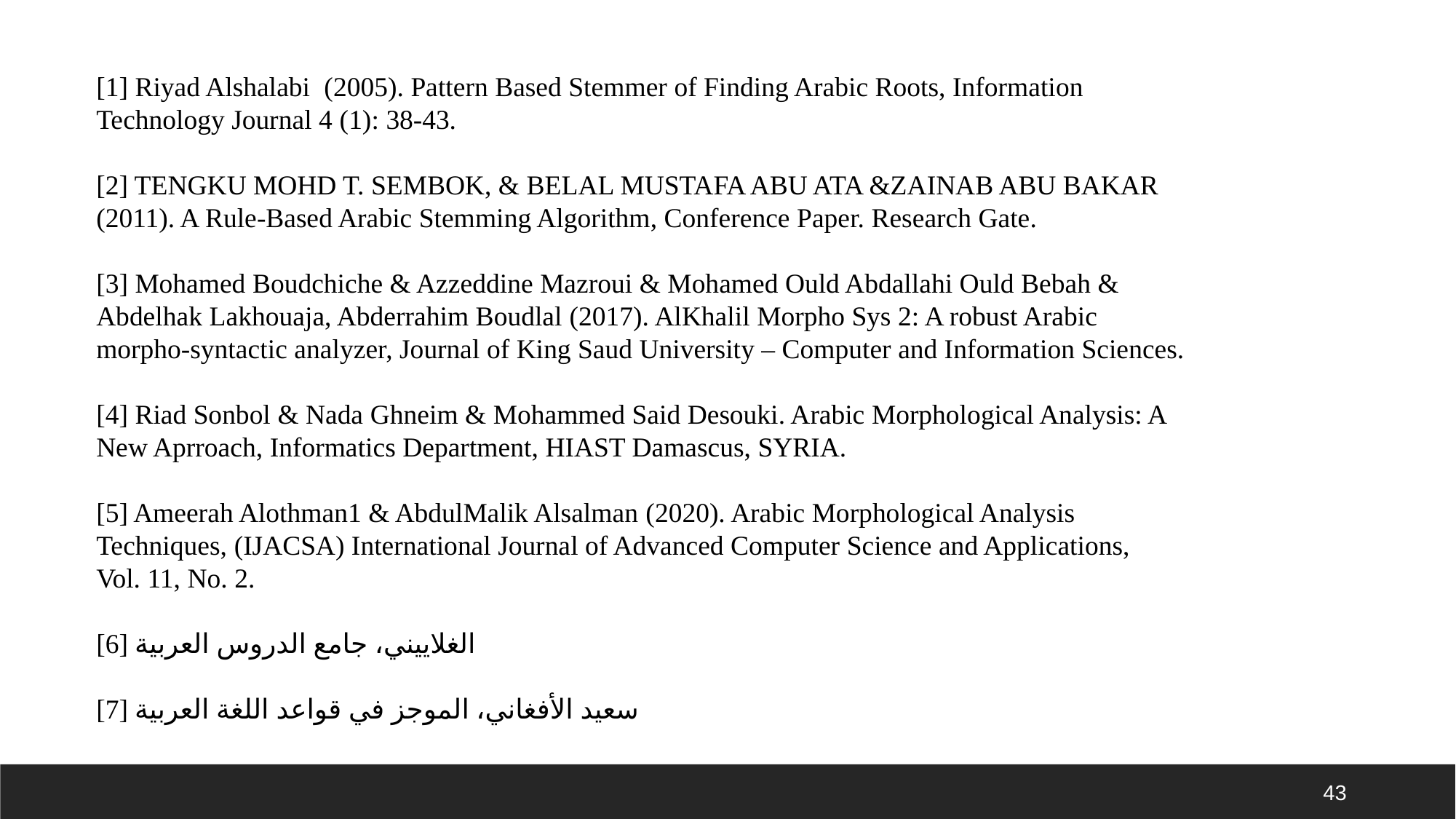

[1] Riyad Alshalabi  (2005). Pattern Based Stemmer of Finding Arabic Roots, Information Technology Journal 4 (1): 38-43.

[2] TENGKU MOHD T. SEMBOK, & BELAL MUSTAFA ABU ATA &ZAINAB ABU BAKAR (2011). A Rule-Based Arabic Stemming Algorithm, Conference Paper. Research Gate.

[3] Mohamed Boudchiche & Azzeddine Mazroui & Mohamed Ould Abdallahi Ould Bebah &
Abdelhak Lakhouaja, Abderrahim Boudlal (2017). AlKhalil Morpho Sys 2: A robust Arabic morpho-syntactic analyzer, Journal of King Saud University – Computer and Information Sciences.
[4] Riad Sonbol & Nada Ghneim & Mohammed Said Desouki. Arabic Morphological Analysis: A New Aprroach, Informatics Department, HIAST Damascus, SYRIA.

[5] Ameerah Alothman1 & AbdulMalik Alsalman (2020). Arabic Morphological Analysis Techniques, (IJACSA) International Journal of Advanced Computer Science and Applications,
Vol. 11, No. 2.

[6] الغلاييني، جامع الدروس العربية

[7] سعيد الأفغاني، الموجز في قواعد اللغة العربية

43